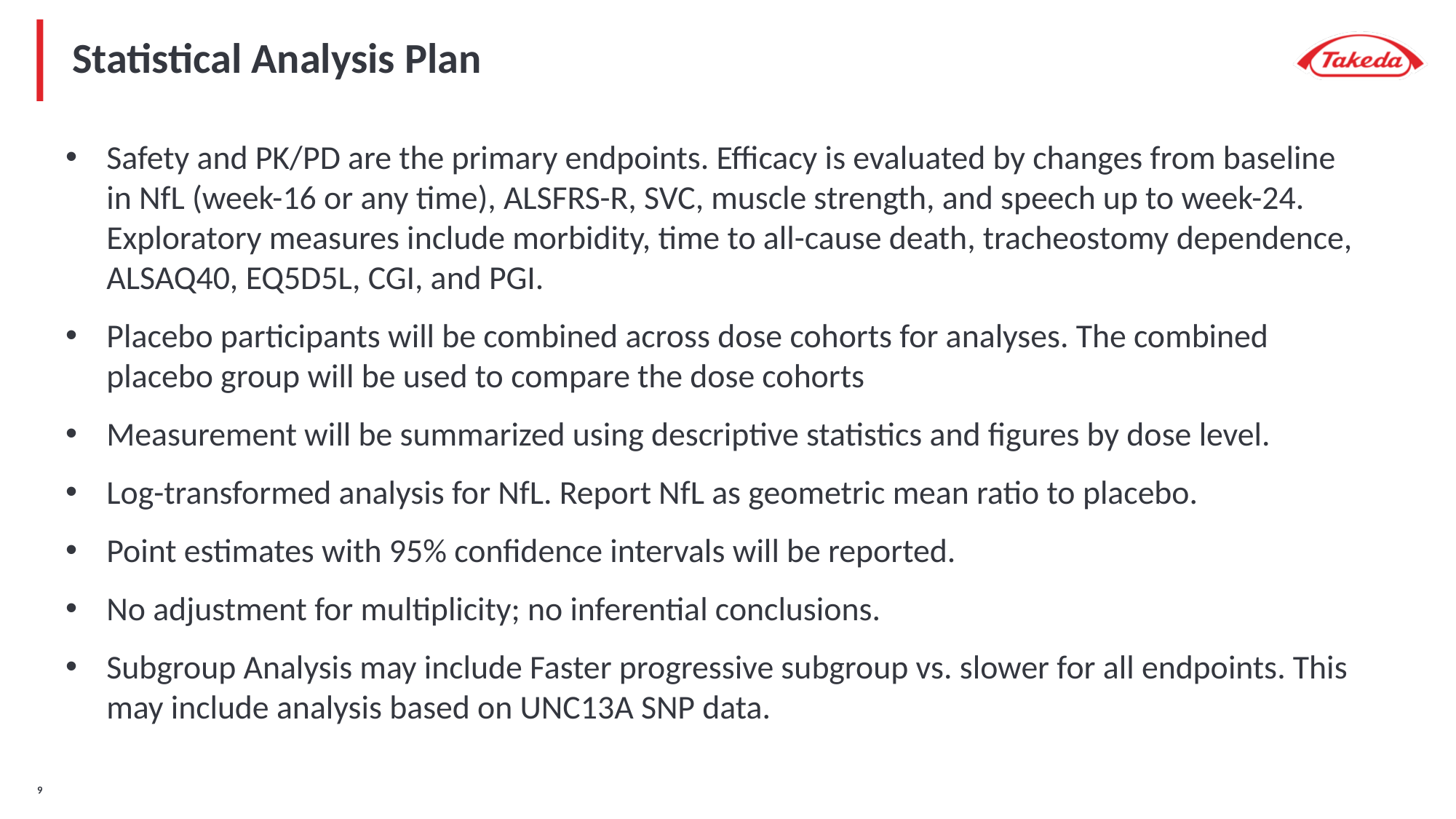

# Statistical Analysis Plan

Safety and PK/PD are the primary endpoints. Efficacy is evaluated by changes from baseline in NfL (week-16 or any time), ALSFRS-R, SVC, muscle strength, and speech up to week-24. Exploratory measures include morbidity, time to all-cause death, tracheostomy dependence, ALSAQ40, EQ5D5L, CGI, and PGI.
Placebo participants will be combined across dose cohorts for analyses. The combined placebo group will be used to compare the dose cohorts
Measurement will be summarized using descriptive statistics and figures by dose level.
Log-transformed analysis for NfL. Report NfL as geometric mean ratio to placebo.
Point estimates with 95% confidence intervals will be reported.
No adjustment for multiplicity; no inferential conclusions.
Subgroup Analysis may include Faster progressive subgroup vs. slower for all endpoints. This may include analysis based on UNC13A SNP data.
9